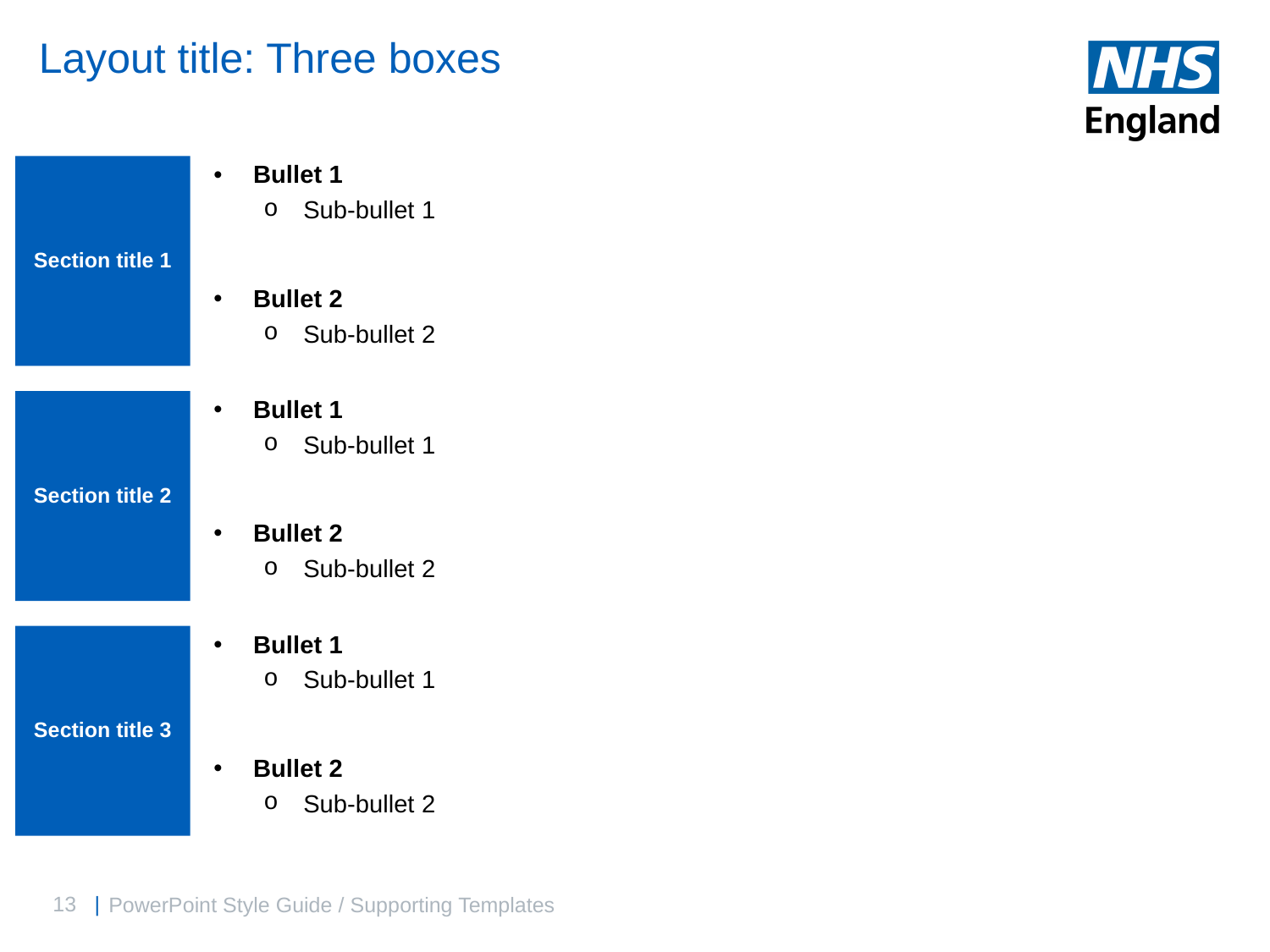

# Layout title: Three boxes
Section title 1
Bullet 1
Sub-bullet 1

Bullet 2
Sub-bullet 2
Section title 2
Bullet 1
Sub-bullet 1

Bullet 2
Sub-bullet 2
Section title 3
Bullet 1
Sub-bullet 1

Bullet 2
Sub-bullet 2
PowerPoint Style Guide / Supporting Templates